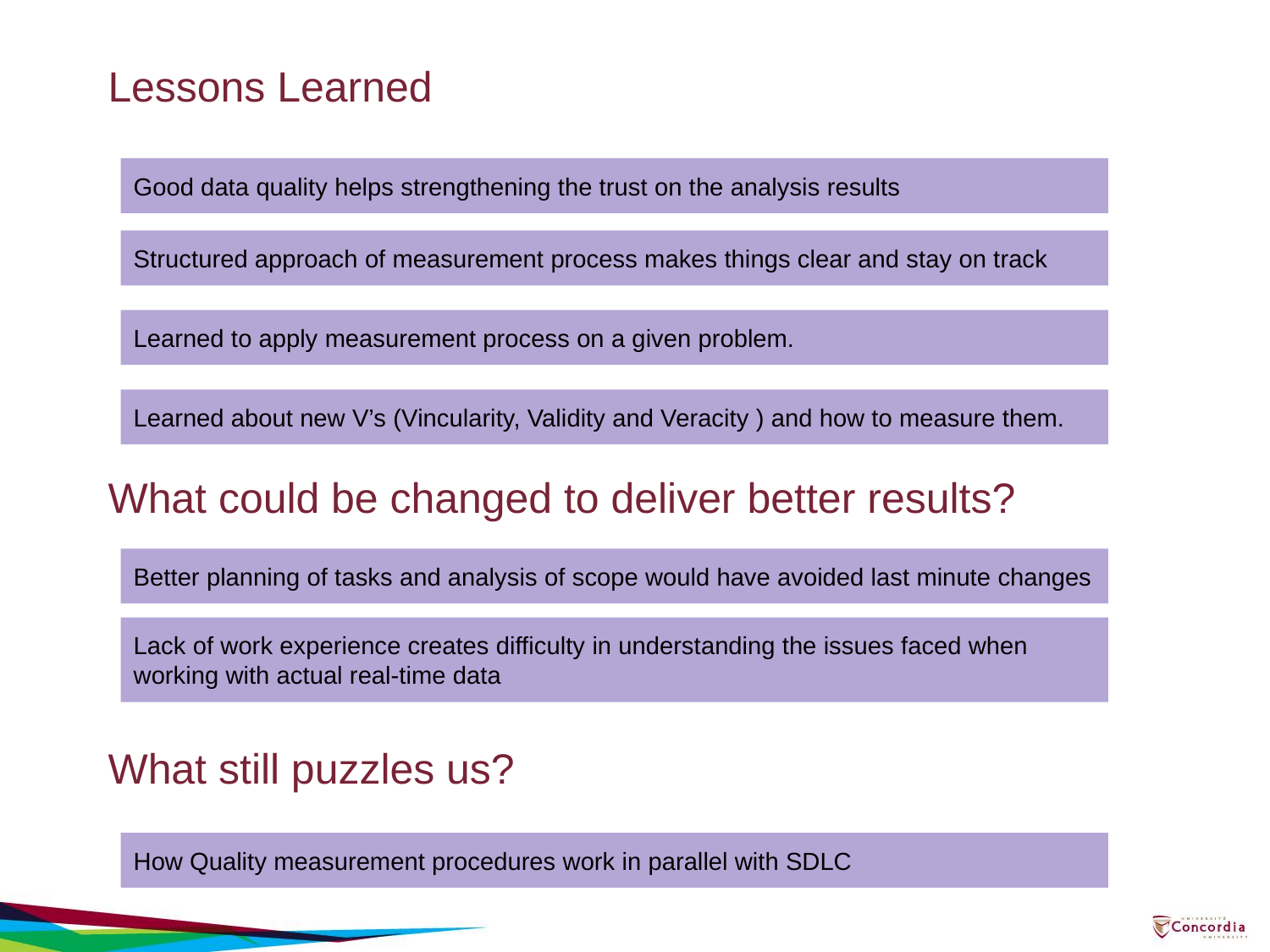

# Lessons Learned
Good data quality helps strengthening the trust on the analysis results
Structured approach of measurement process makes things clear and stay on track
Learned to apply measurement process on a given problem.
Learned about new V’s (Vincularity, Validity and Veracity ) and how to measure them.
What could be changed to deliver better results?
Better planning of tasks and analysis of scope would have avoided last minute changes
Lack of work experience creates difficulty in understanding the issues faced when working with actual real-time data
What still puzzles us?
How Quality measurement procedures work in parallel with SDLC